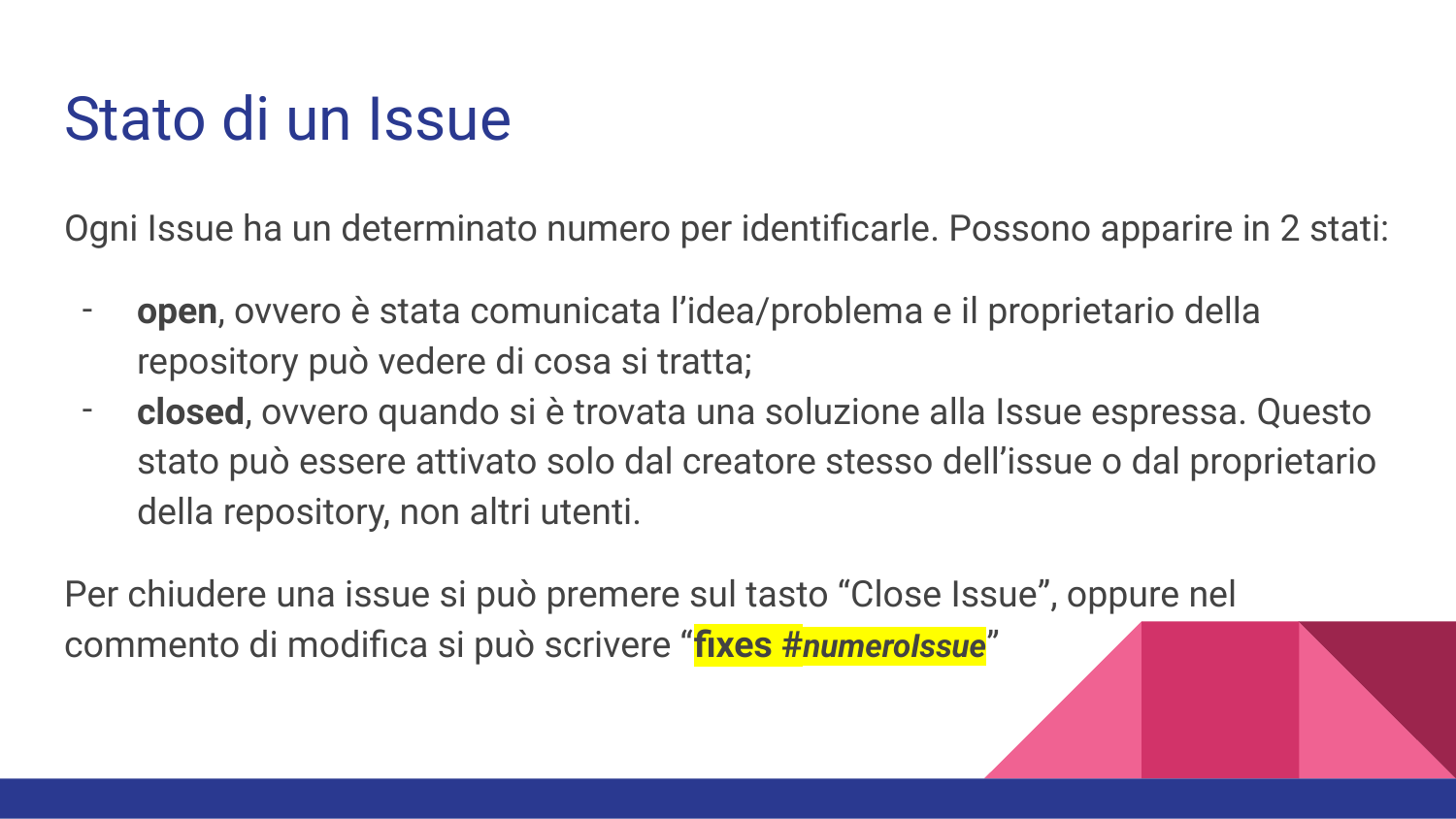

# Stato di un Issue
Ogni Issue ha un determinato numero per identificarle. Possono apparire in 2 stati:
open, ovvero è stata comunicata l’idea/problema e il proprietario della          repository può vedere di cosa si tratta;
closed, ovvero quando si è trovata una soluzione alla Issue espressa. Questo stato può essere attivato solo dal creatore stesso dell’issue o dal proprietario della repository, non altri utenti.
Per chiudere una issue si può premere sul tasto “Close Issue”, oppure nel commento di modifica si può scrivere “fixes #numeroIssue”